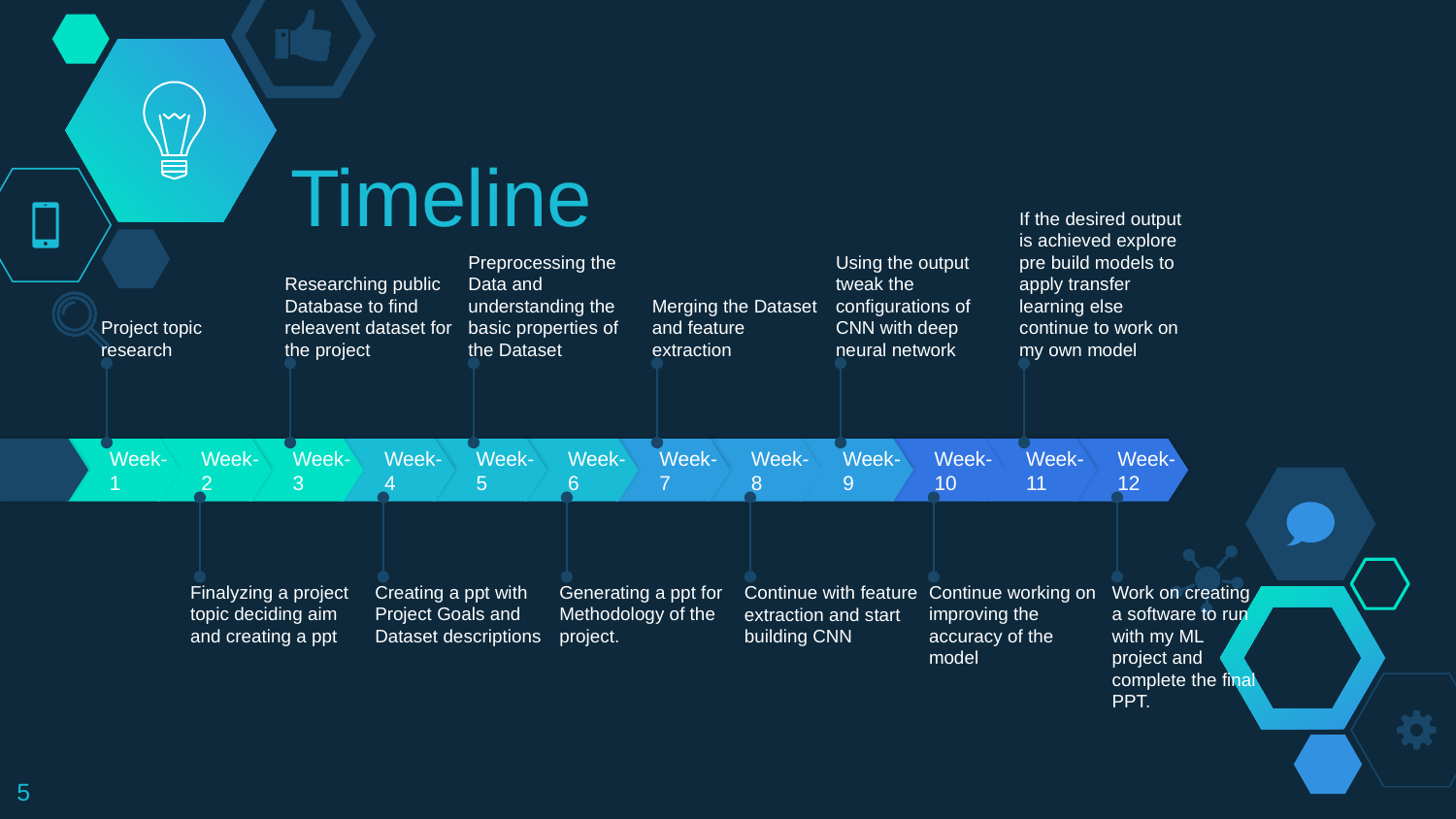

# Timeline
If the desired output is achieved explore pre build models to apply transfer learning else continue to work on my own model
Using the output tweak the configurations of CNN with deep neural network
Project topic research
Researching public Database to find releavent dataset for the project
Preprocessing the Data and understanding the basic properties of the Dataset
Merging the Dataset and feature extraction

Week-1
Week-2
Week-3
Week-4
Week-5
Week-6
Week-7
Week-8
Week-9
Week-10
Week-11
Week-12
Work on creating a software to run with my ML project and complete the final PPT.
Finalyzing a project topic deciding aim and creating a ppt
Creating a ppt with Project Goals and Dataset descriptions
Generating a ppt for Methodology of the project.
Continue working on improving the accuracy of the model
Continue with feature extraction and start building CNN
5